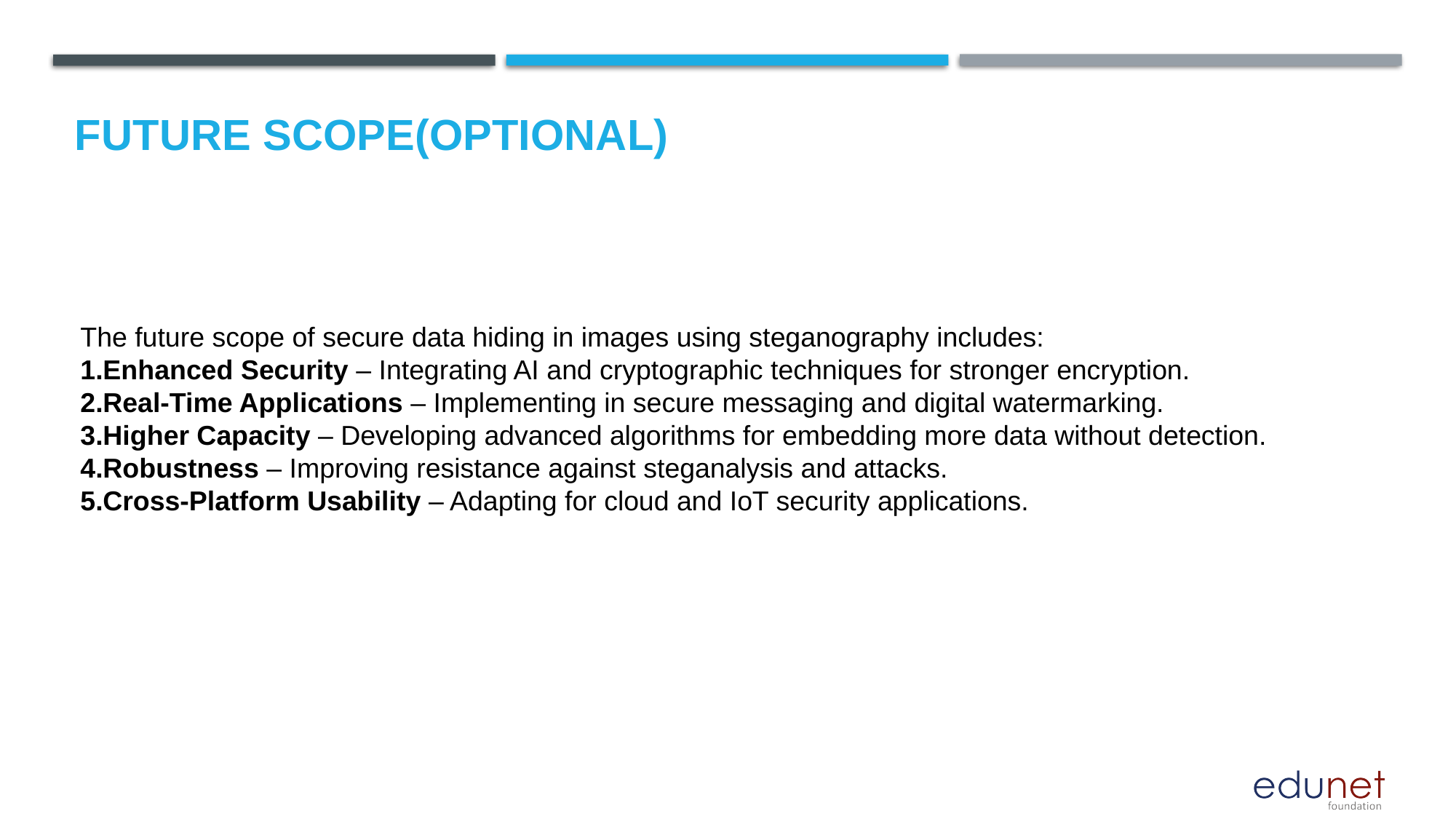

Future scope(optional)
The future scope of secure data hiding in images using steganography includes:
Enhanced Security – Integrating AI and cryptographic techniques for stronger encryption.
Real-Time Applications – Implementing in secure messaging and digital watermarking.
Higher Capacity – Developing advanced algorithms for embedding more data without detection.
Robustness – Improving resistance against steganalysis and attacks.
Cross-Platform Usability – Adapting for cloud and IoT security applications.